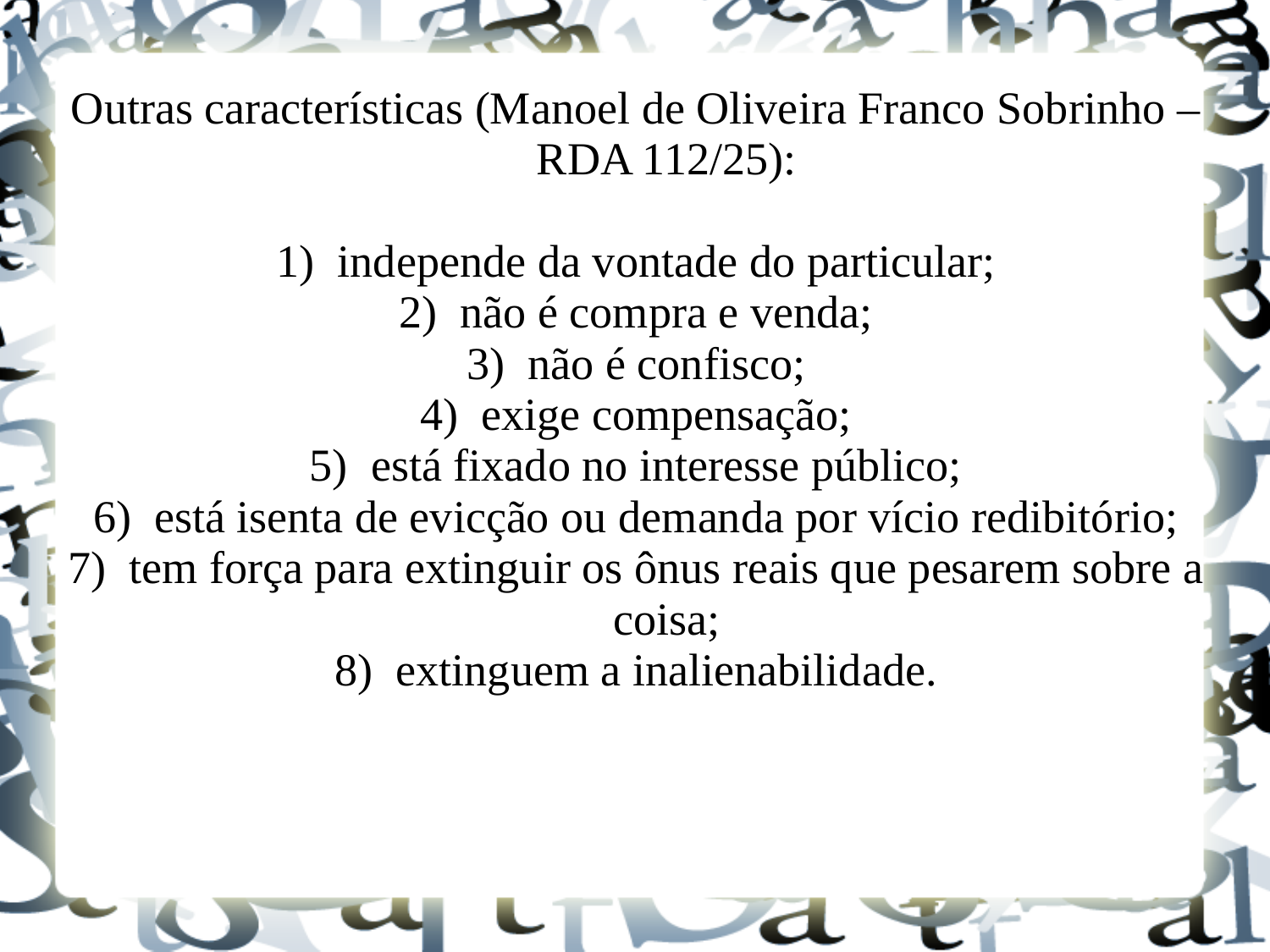

Outras características (Manoel de Oliveira Franco Sobrinho – RDA 112/25):

1)	independe da vontade do particular;
2)	não é compra e venda;
3)	não é confisco;
4)	exige compensação;
5)	está fixado no interesse público;
6)	está isenta de evicção ou demanda por vício redibitório;
7)	tem força para extinguir os ônus reais que pesarem sobre a coisa;
8)	extinguem a inalienabilidade.